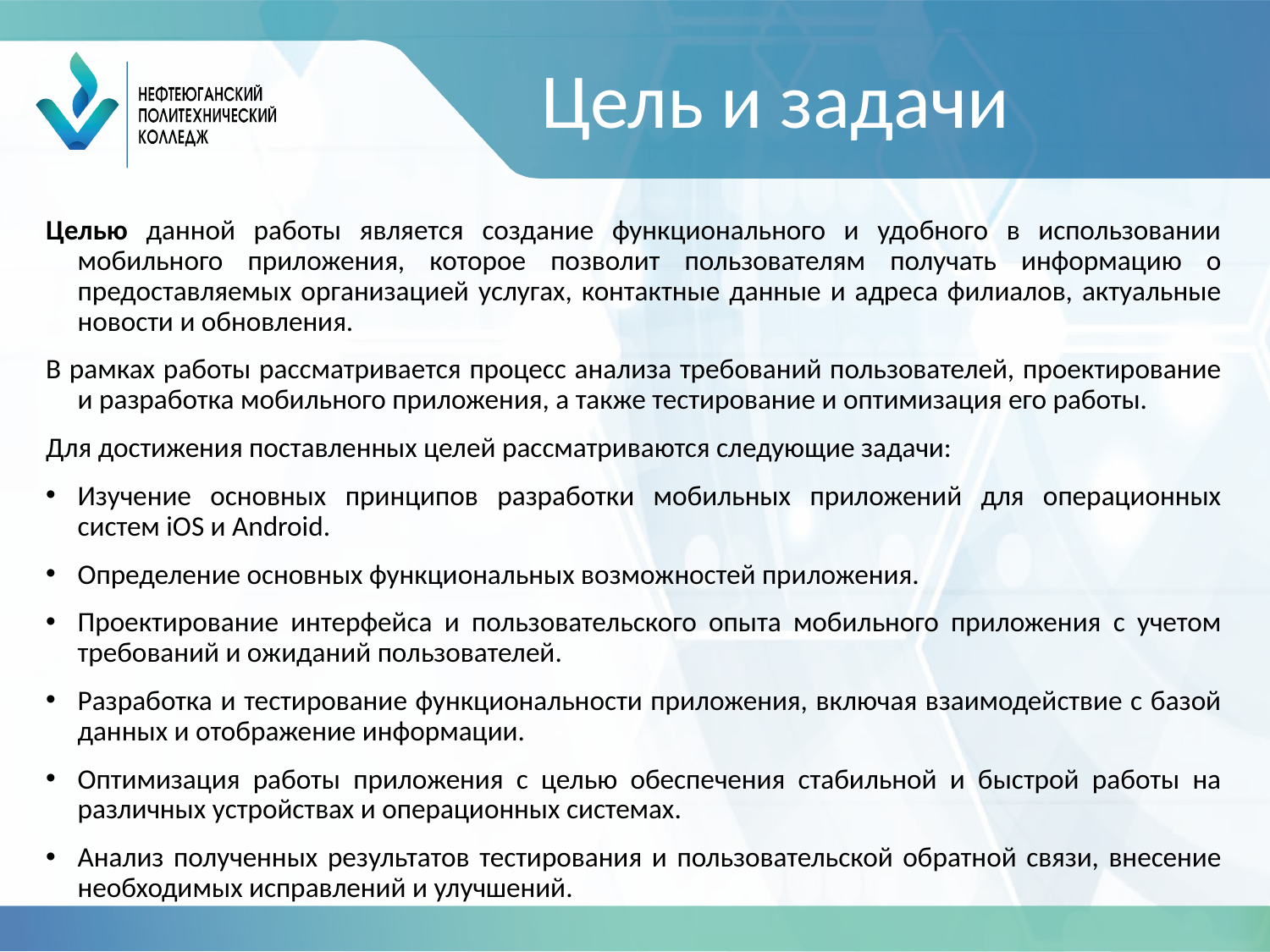

# Цель и задачи
Целью данной работы является создание функционального и удобного в использовании мобильного приложения, которое позволит пользователям получать информацию о предоставляемых организацией услугах, контактные данные и адреса филиалов, актуальные новости и обновления.
В рамках работы рассматривается процесс анализа требований пользователей, проектирование и разработка мобильного приложения, а также тестирование и оптимизация его работы.
Для достижения поставленных целей рассматриваются следующие задачи:
Изучение основных принципов разработки мобильных приложений для операционных систем iOS и Android.
Определение основных функциональных возможностей приложения.
Проектирование интерфейса и пользовательского опыта мобильного приложения с учетом требований и ожиданий пользователей.
Разработка и тестирование функциональности приложения, включая взаимодействие с базой данных и отображение информации.
Оптимизация работы приложения с целью обеспечения стабильной и быстрой работы на различных устройствах и операционных системах.
Анализ полученных результатов тестирования и пользовательской обратной связи, внесение необходимых исправлений и улучшений.